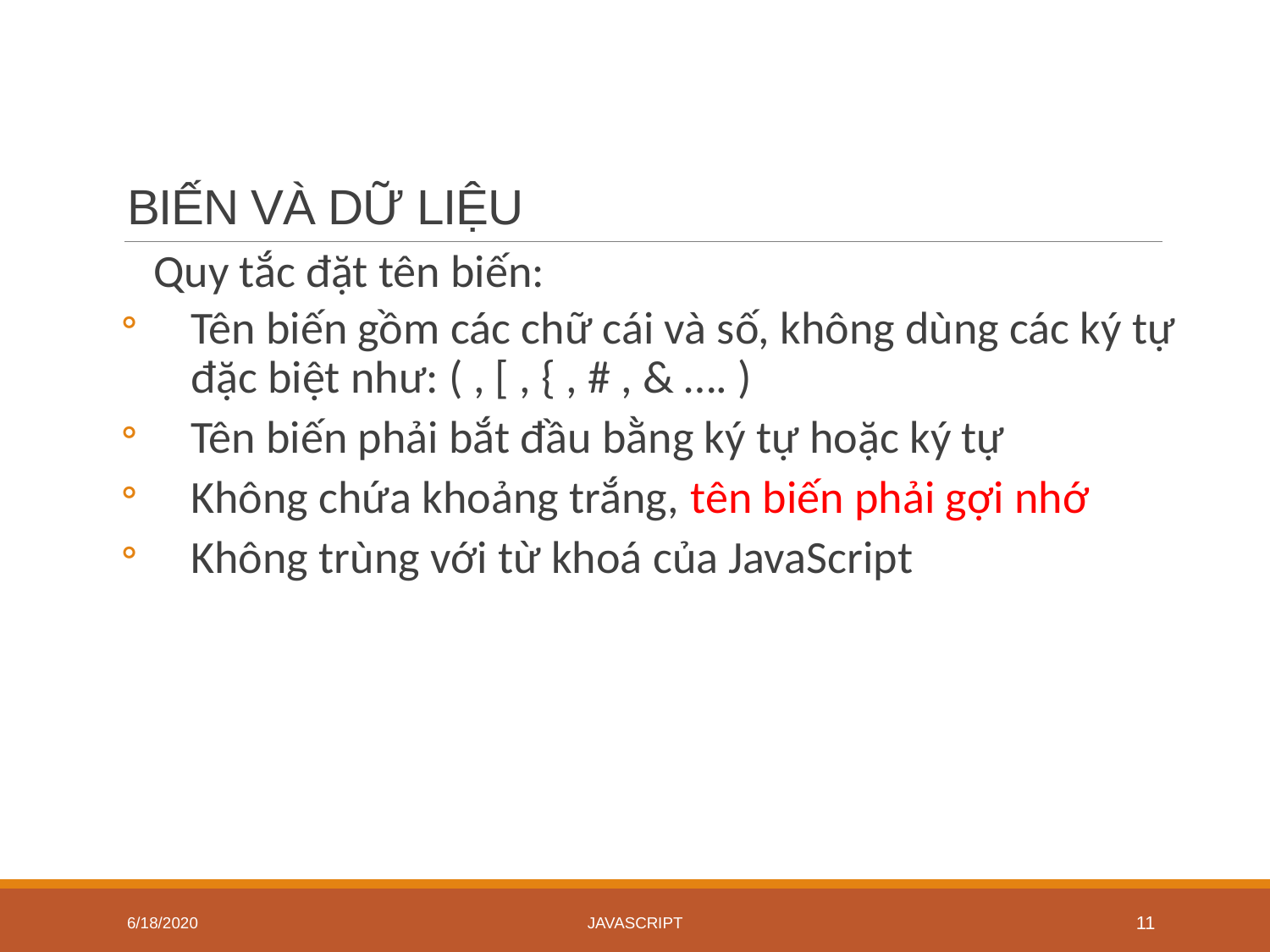

# BIẾN VÀ DỮ LIỆU
Quy tắc đặt tên biến:
Tên biến gồm các chữ cái và số, không dùng các ký tự đặc biệt như: ( , [ , { , # , & …. )
Tên biến phải bắt đầu bằng ký tự hoặc ký tự
Không chứa khoảng trắng, tên biến phải gợi nhớ
Không trùng với từ khoá của JavaScript
6/18/2020
JavaScript
11